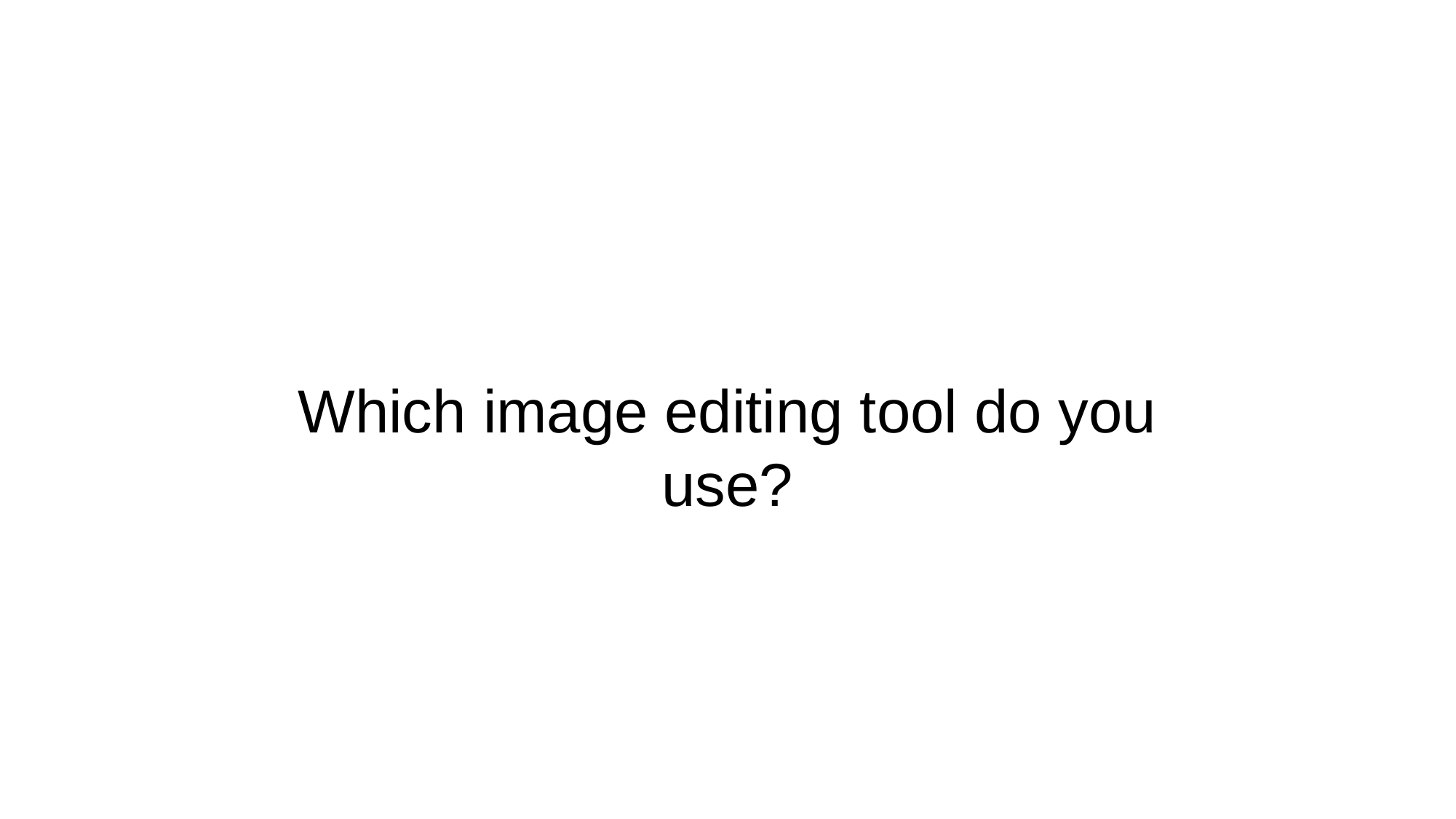

Which image editing tool do you use?